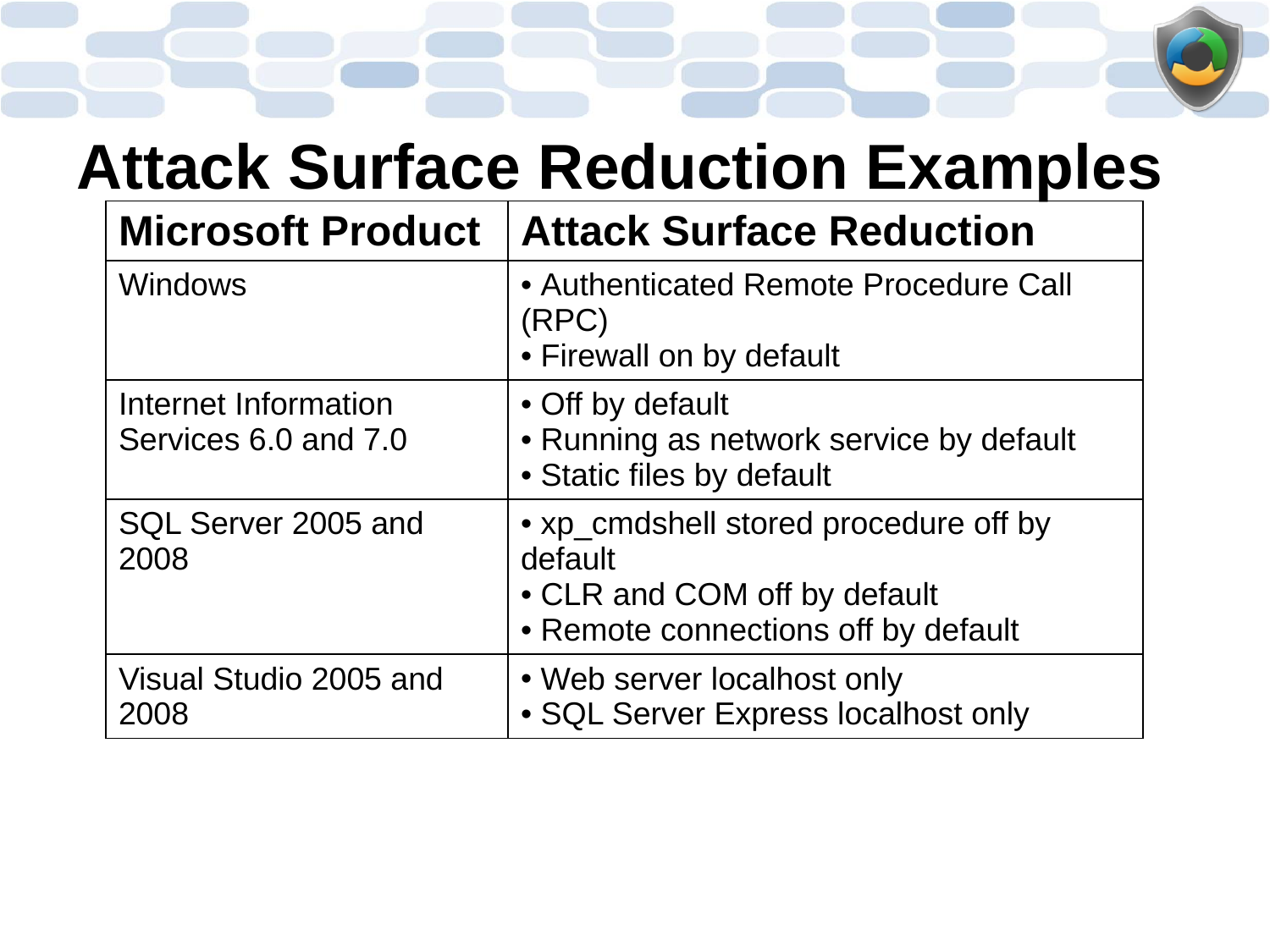

# Attack Surface Reduction Examples
| Microsoft Product | Attack Surface Reduction |
| --- | --- |
| Windows | Authenticated Remote Procedure Call (RPC) Firewall on by default |
| Internet Information Services 6.0 and 7.0 | Off by default Running as network service by default Static files by default |
| SQL Server 2005 and 2008 | xp\_cmdshell stored procedure off by default CLR and COM off by default Remote connections off by default |
| Visual Studio 2005 and 2008 | Web server localhost only SQL Server Express localhost only |